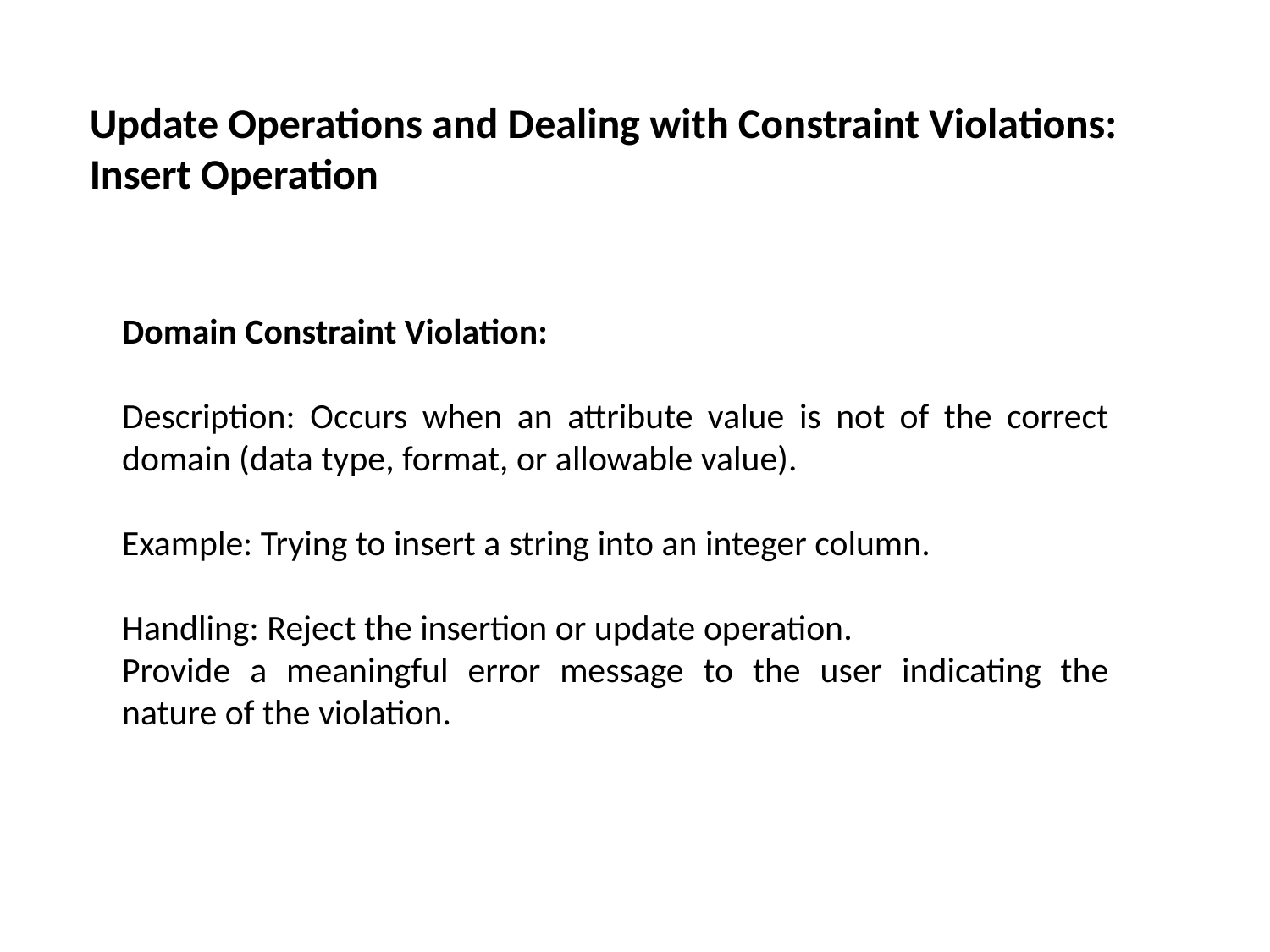

Update Operations and Dealing with Constraint Violations: Insert Operation
Domain Constraint Violation:

Description: Occurs when an attribute value is not of the correct domain (data type, format, or allowable value).

Example: Trying to insert a string into an integer column.

Handling: Reject the insertion or update operation.
Provide a meaningful error message to the user indicating the nature of the violation.